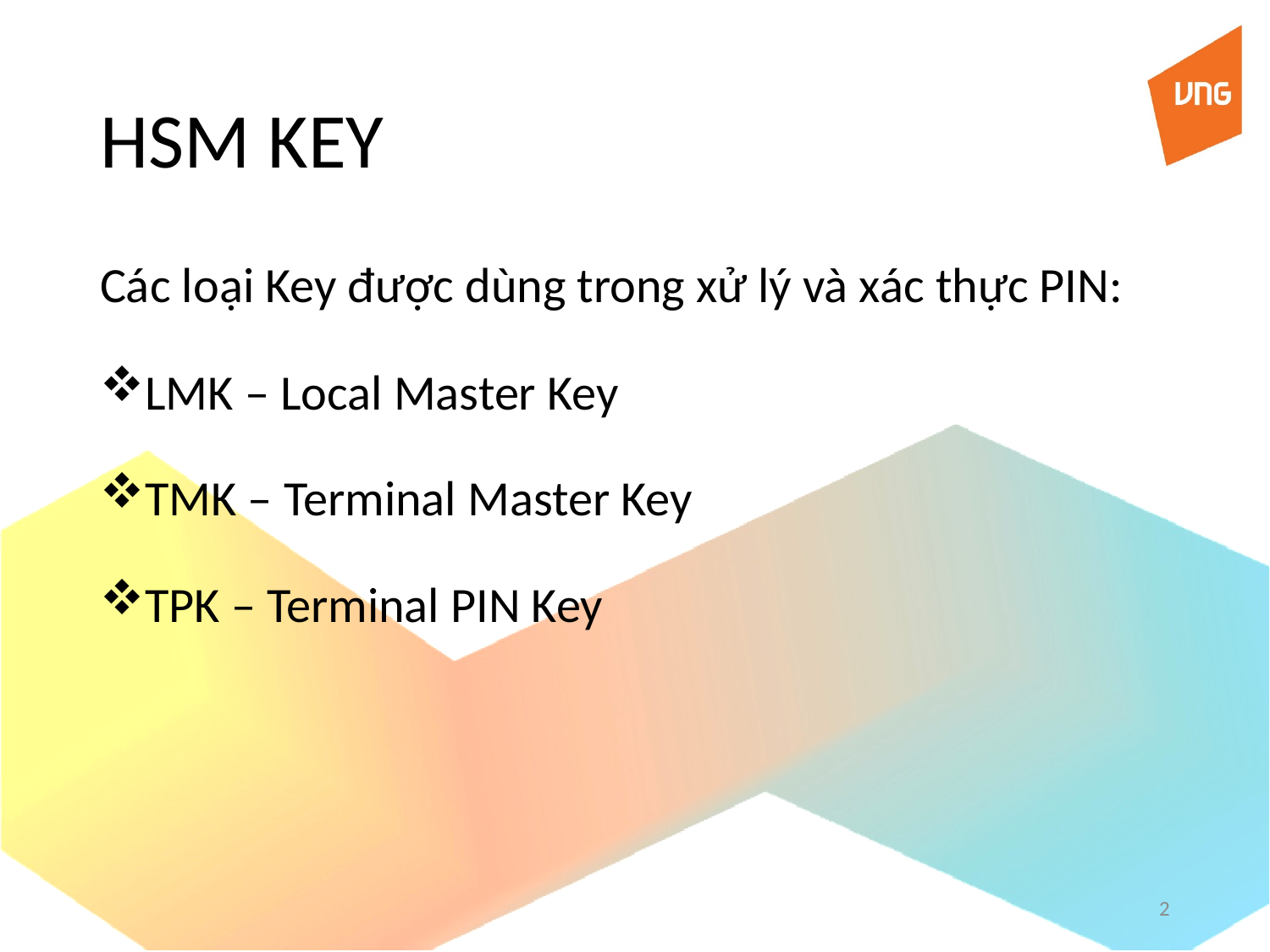

# HSM KEY
Các loại Key được dùng trong xử lý và xác thực PIN:
LMK – Local Master Key
TMK – Terminal Master Key
TPK – Terminal PIN Key
2